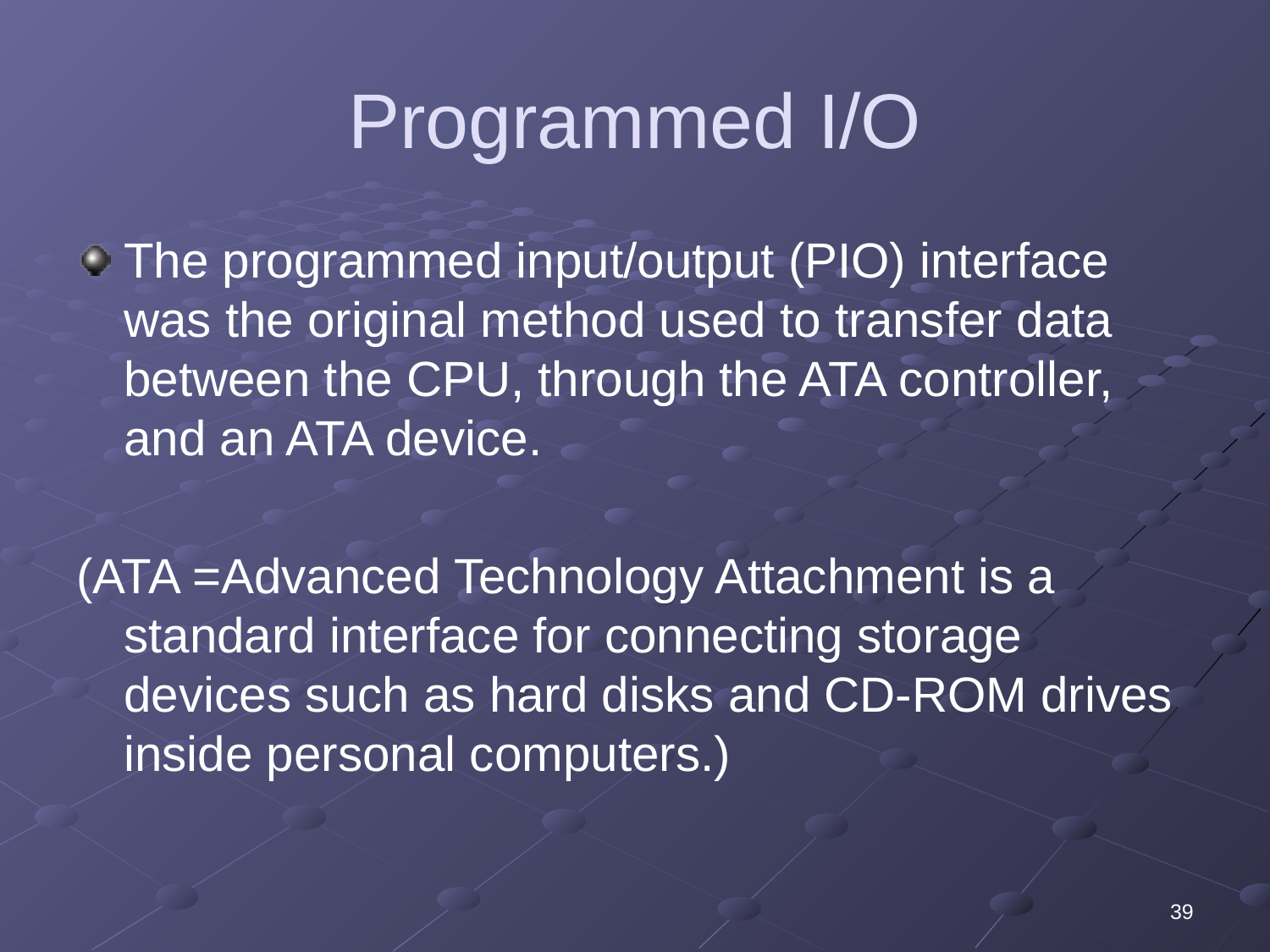

# Programmed I/O
The programmed input/output (PIO) interface was the original method used to transfer data between the CPU, through the ATA controller, and an ATA device.

(ATA =Advanced Technology Attachment is a standard interface for connecting storage devices such as hard disks and CD-ROM drives inside personal computers.)
39